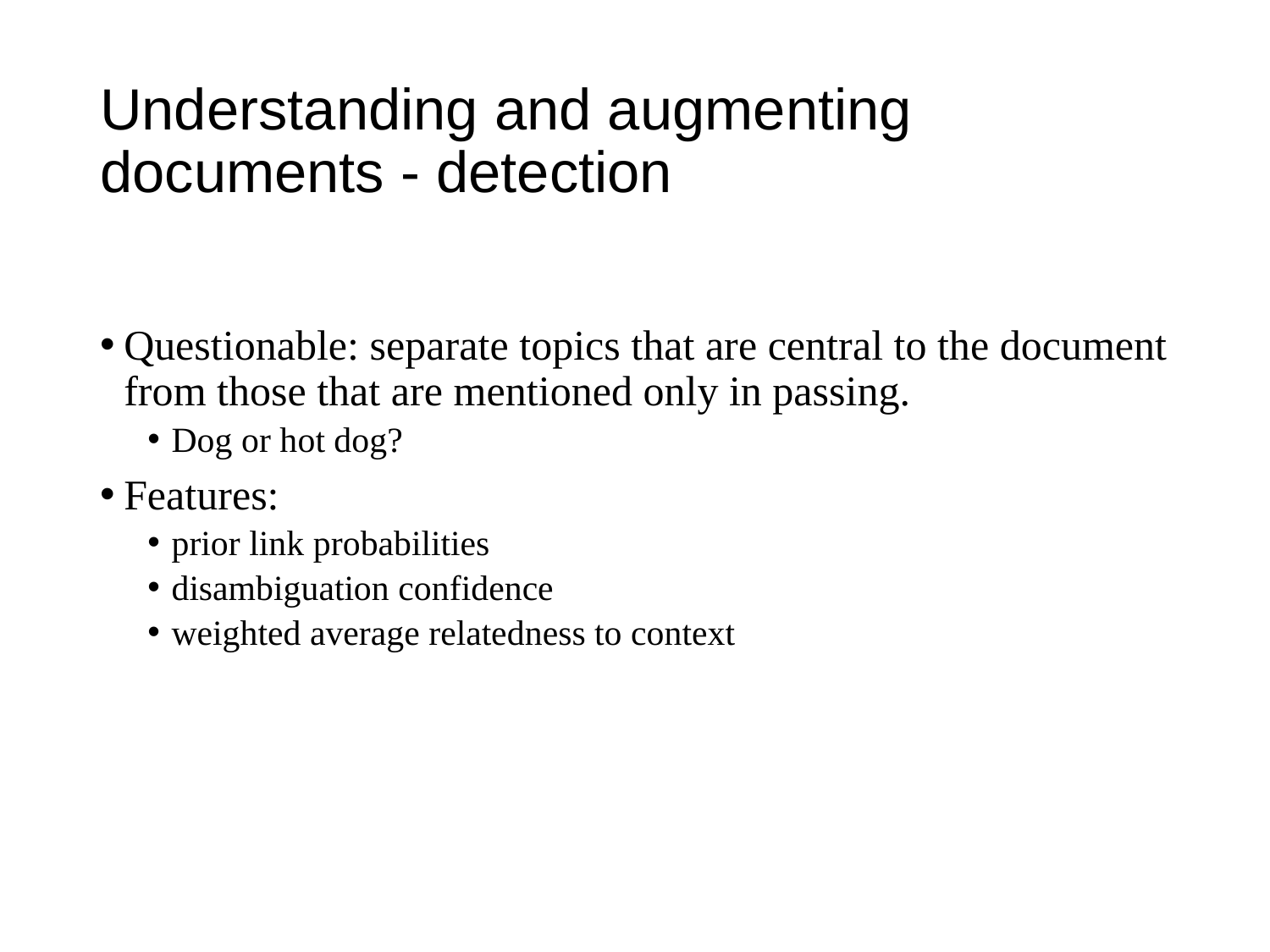

# Understanding and augmenting documents - detection

Questionable: separate topics that are central to the document from those that are mentioned only in passing.
Dog or hot dog?
Features:
prior link probabilities
disambiguation confidence
weighted average relatedness to context